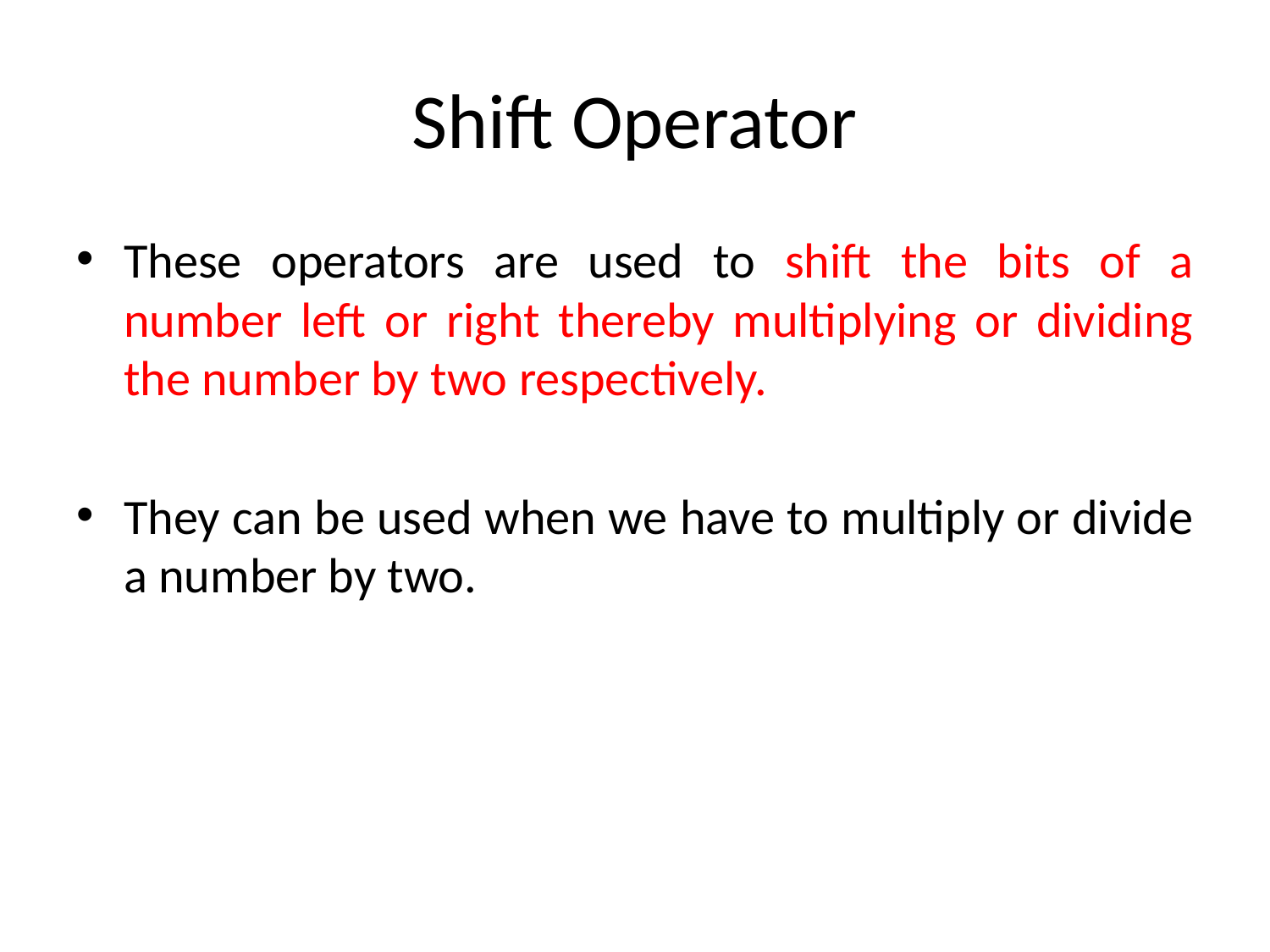

# Shift Operator
These operators are used to shift the bits of a number left or right thereby multiplying or dividing the number by two respectively.

They can be used when we have to multiply or divide a number by two.